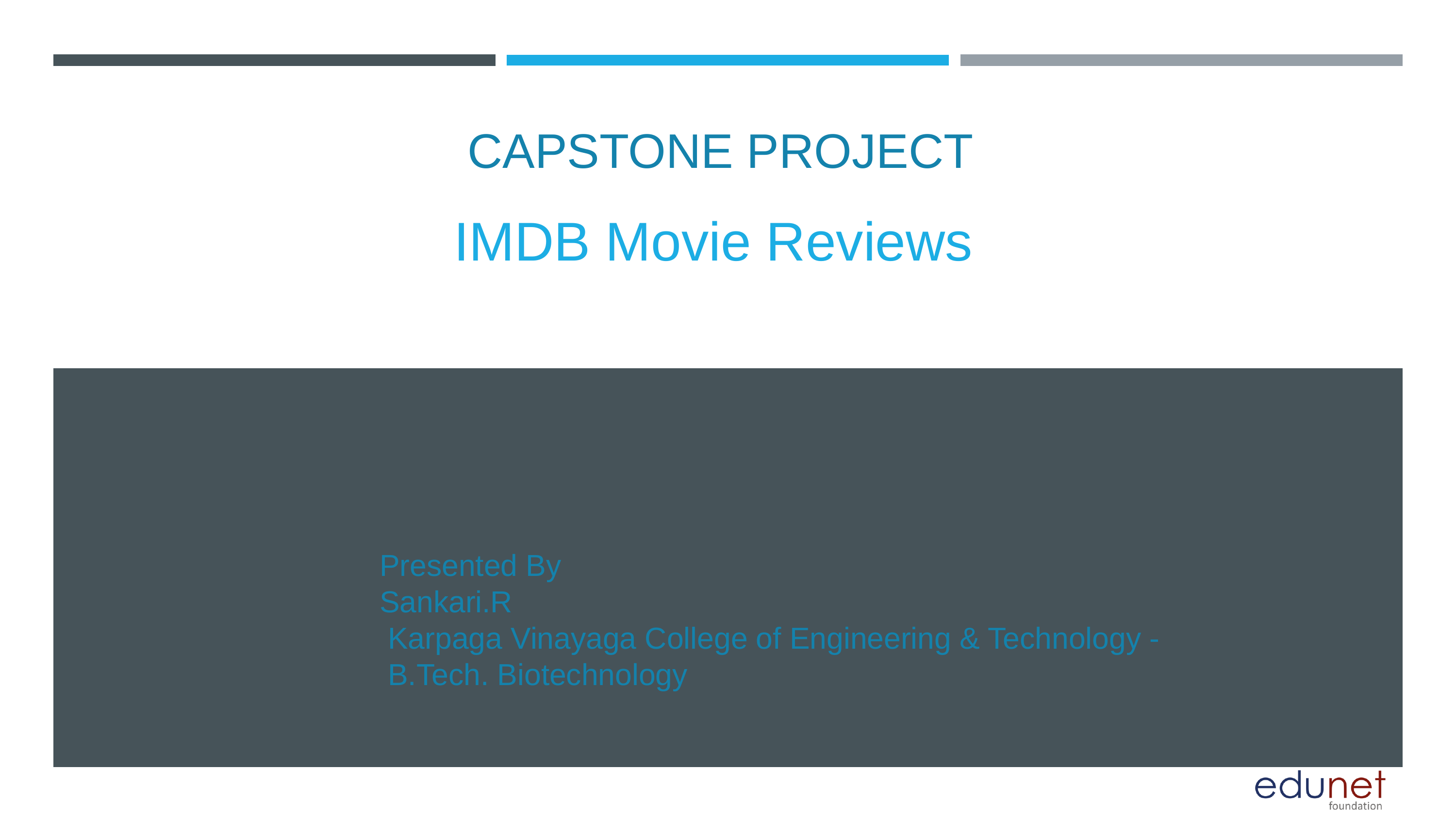

CAPSTONE PROJECT
IMDB Movie Reviews

Presented By
Sankari.R
 Karpaga Vinayaga College of Engineering & Technology -
 B.Tech. Biotechnology